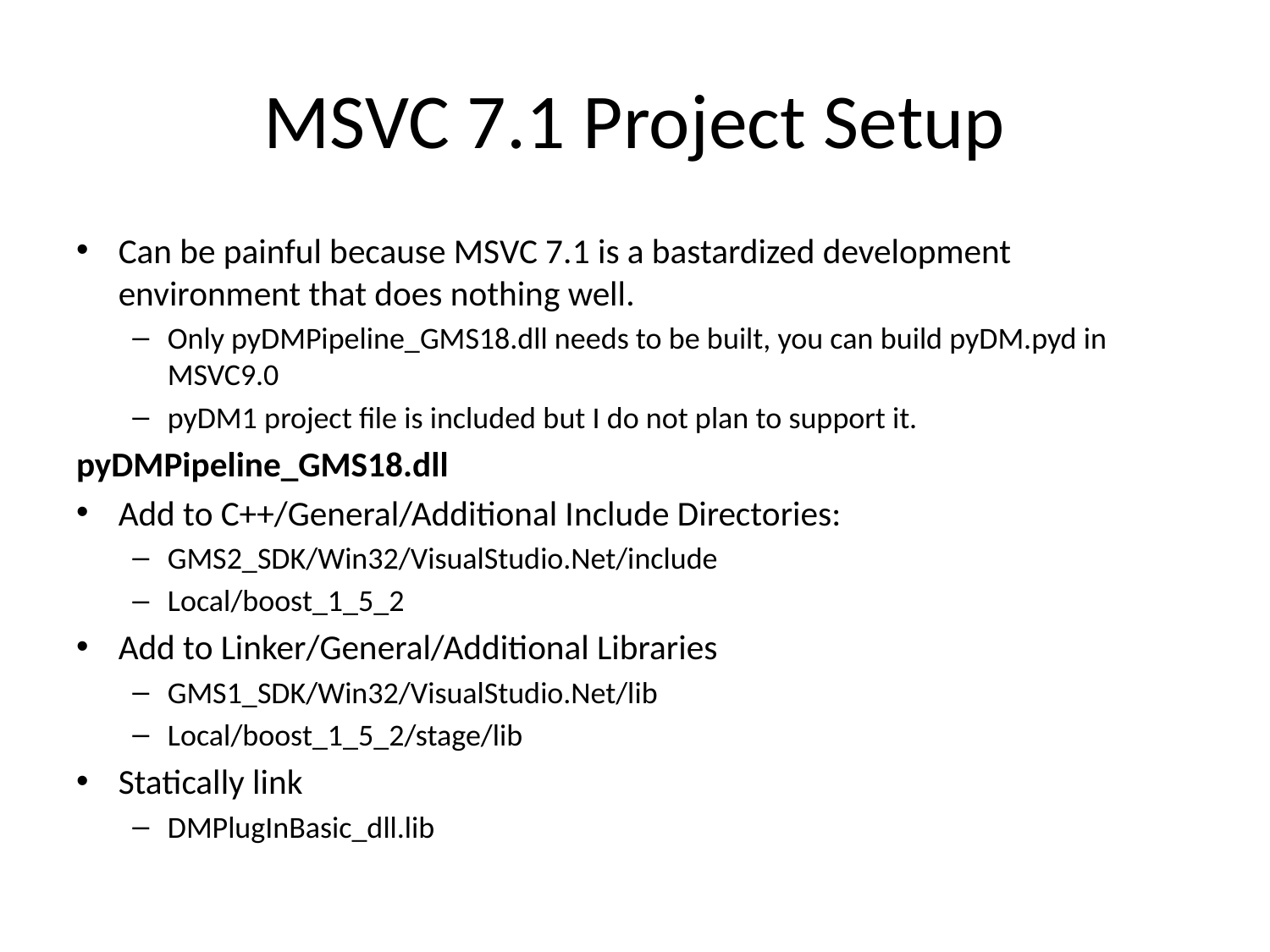

# MSVC 7.1 Project Setup
Can be painful because MSVC 7.1 is a bastardized development environment that does nothing well.
Only pyDMPipeline_GMS18.dll needs to be built, you can build pyDM.pyd in MSVC9.0
pyDM1 project file is included but I do not plan to support it.
pyDMPipeline_GMS18.dll
Add to C++/General/Additional Include Directories:
GMS2_SDK/Win32/VisualStudio.Net/include
Local/boost_1_5_2
Add to Linker/General/Additional Libraries
GMS1_SDK/Win32/VisualStudio.Net/lib
Local/boost_1_5_2/stage/lib
Statically link
DMPlugInBasic_dll.lib